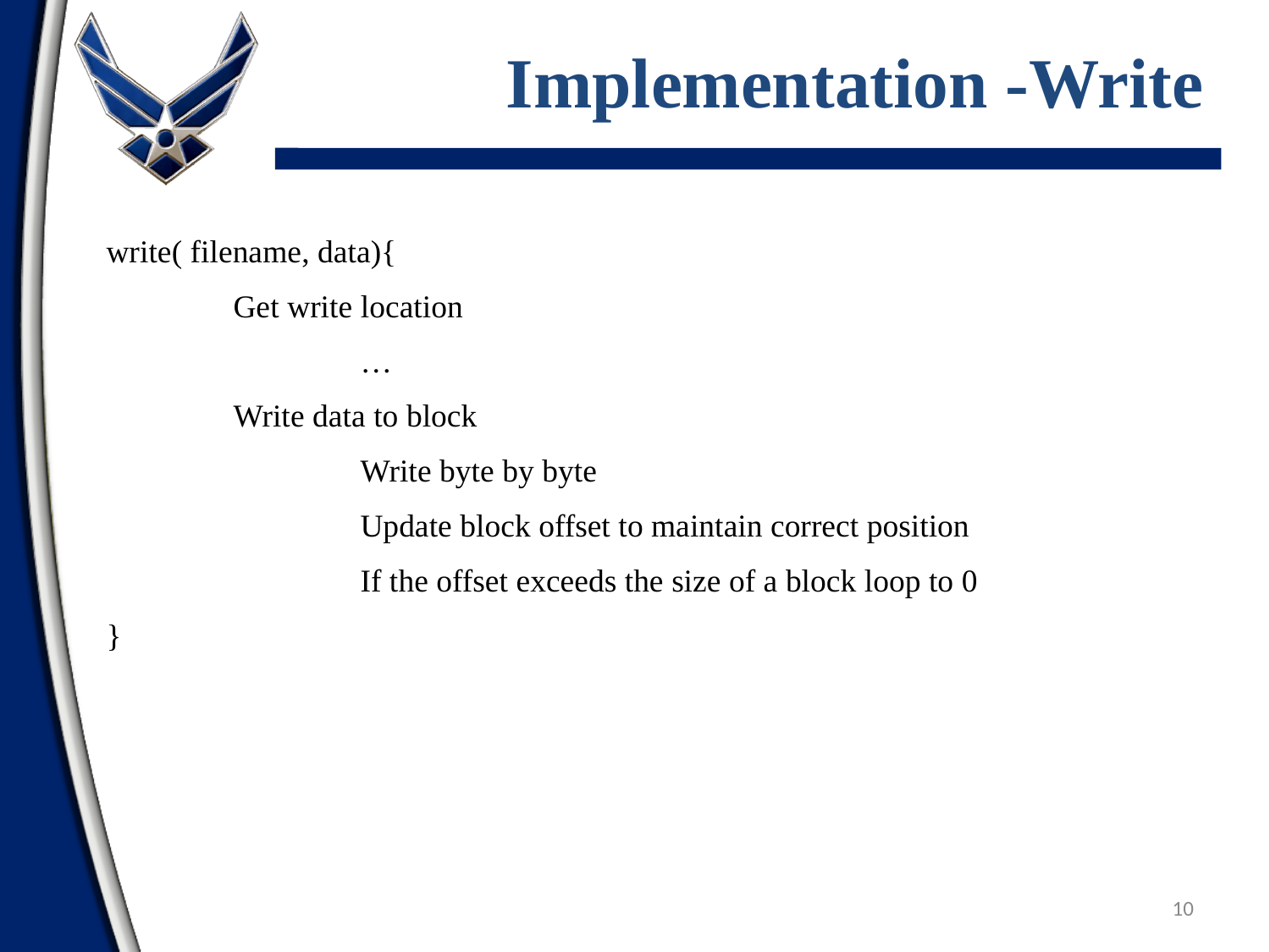

# Implementation -Write
write( filename, data){
	Get write location
		…
	Write data to block
		Write byte by byte
		Update block offset to maintain correct position
		If the offset exceeds the size of a block loop to 0
}

10